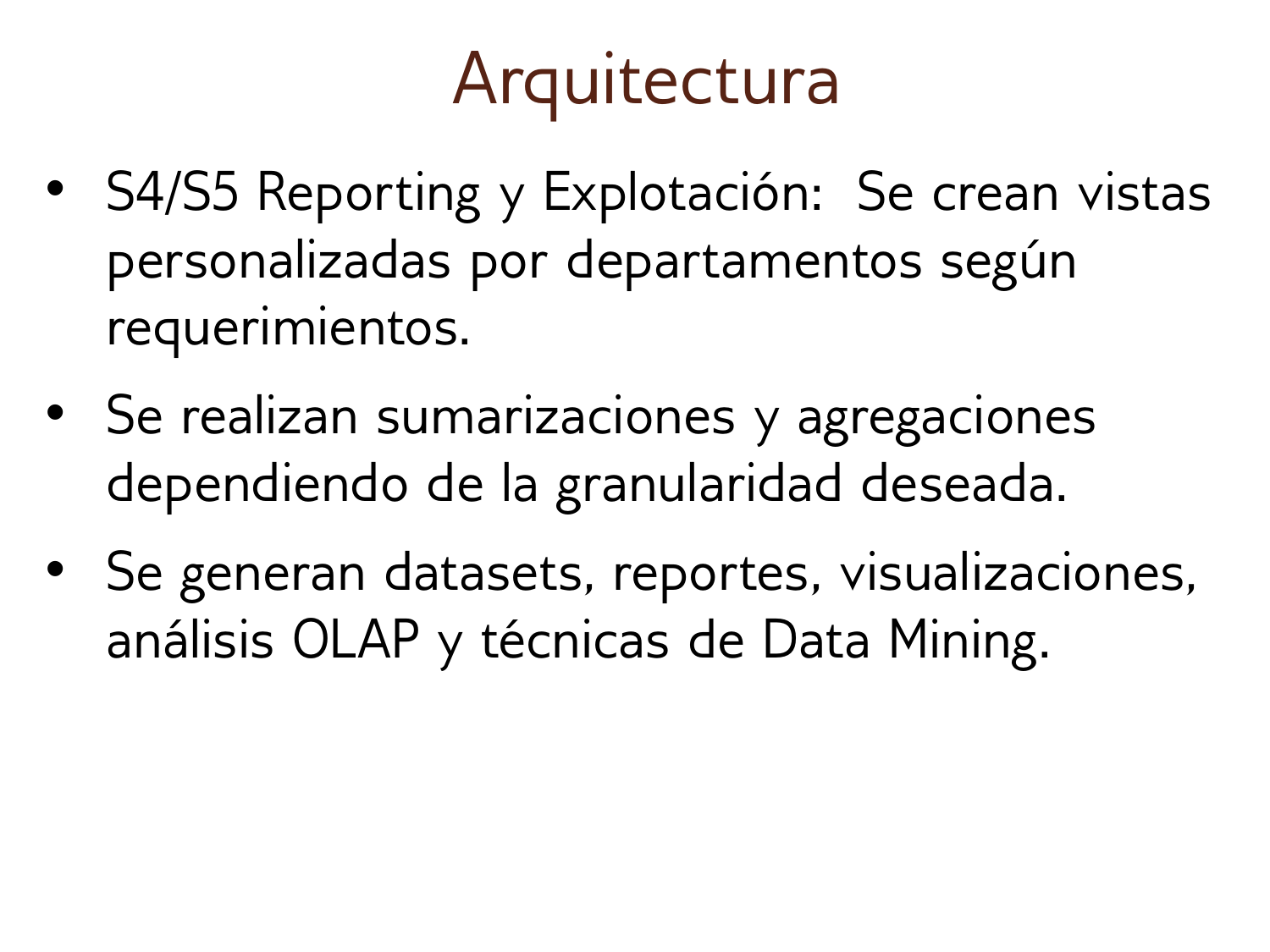

Arquitectura
S4/S5 Reporting y Explotación:  Se crean vistas personalizadas por departamentos según requerimientos.
Se realizan sumarizaciones y agregaciones dependiendo de la granularidad deseada.
Se generan datasets, reportes, visualizaciones, análisis OLAP y técnicas de Data Mining.